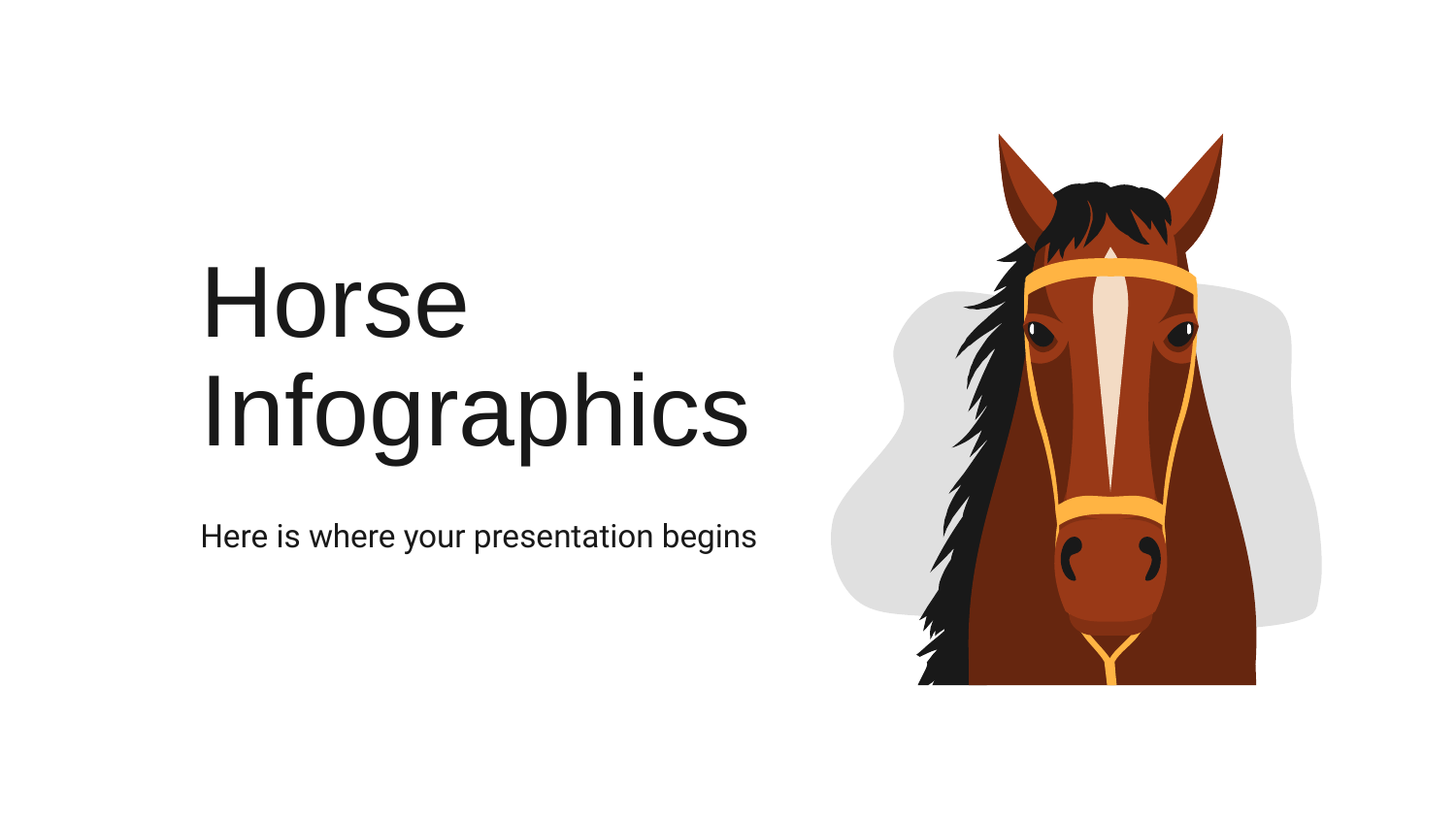

# Horse Infographics

Here is where your presentation begins